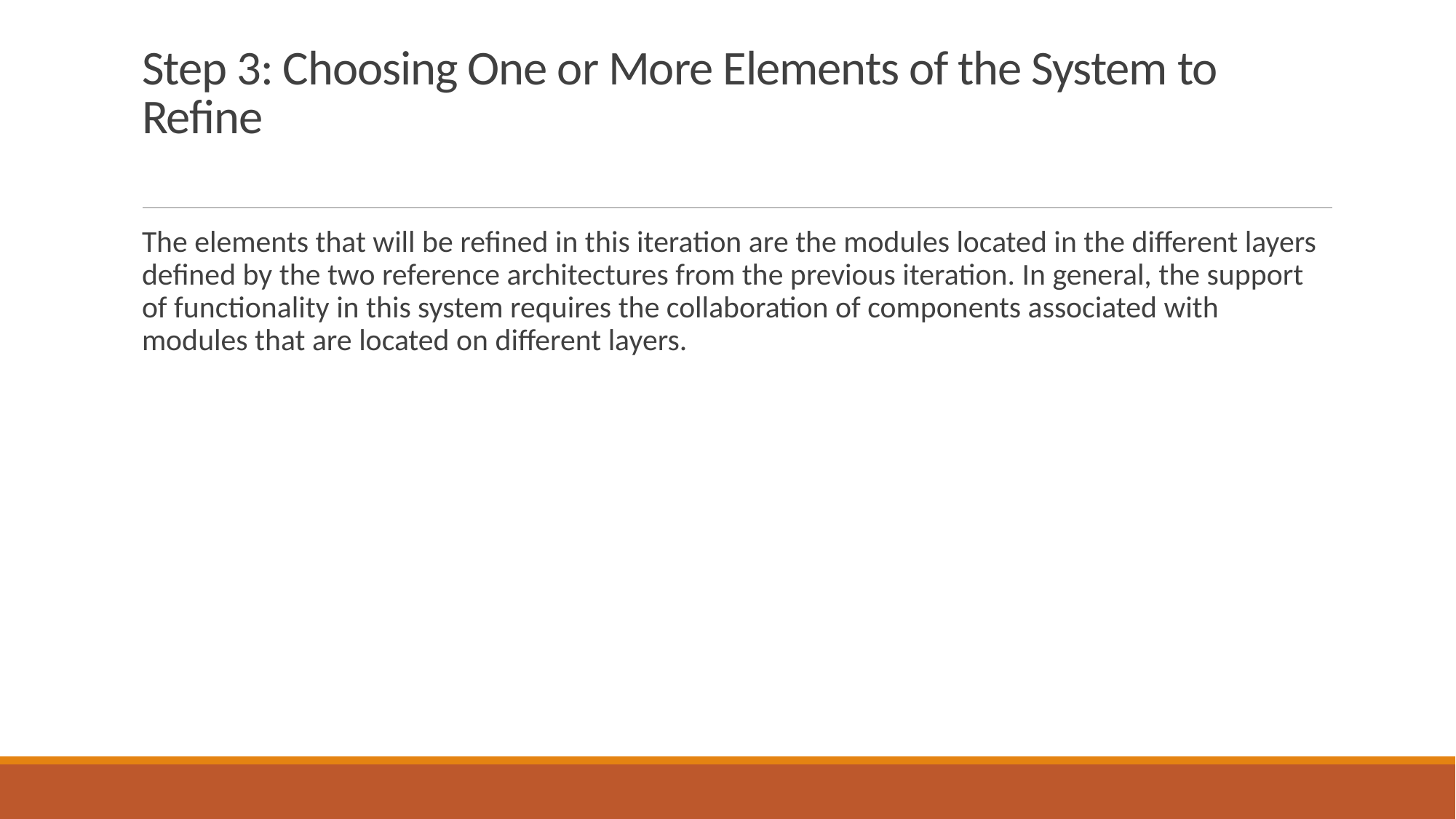

# Step 3: Choosing One or More Elements of the System to Refine
The elements that will be refined in this iteration are the modules located in the different layers defined by the two reference architectures from the previous iteration. In general, the support of functionality in this system requires the collaboration of components associated with modules that are located on different layers.